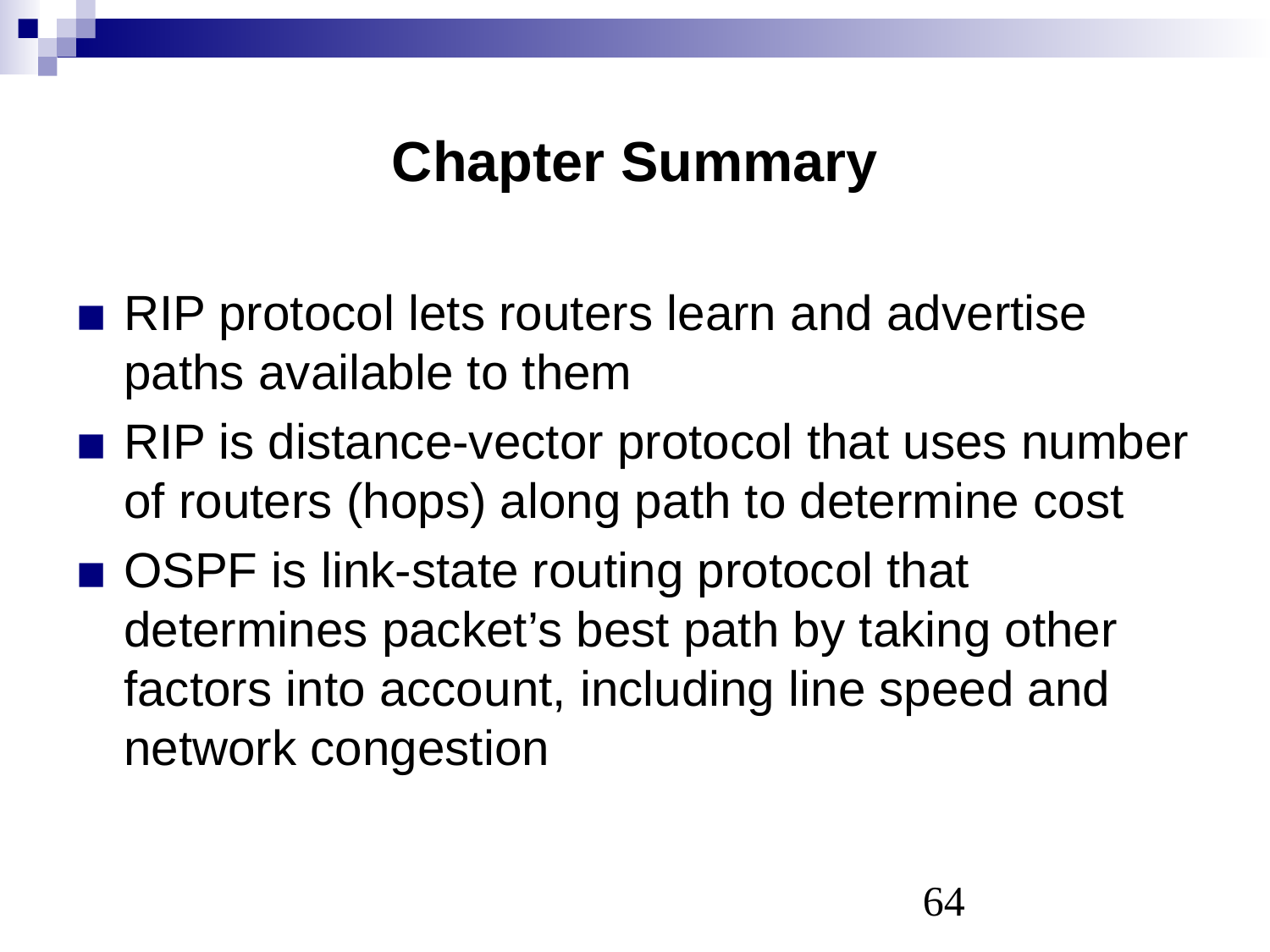

# Chapter Summary
RIP protocol lets routers learn and advertise paths available to them
RIP is distance-vector protocol that uses number of routers (hops) along path to determine cost
OSPF is link-state routing protocol that determines packet’s best path by taking other factors into account, including line speed and network congestion
64